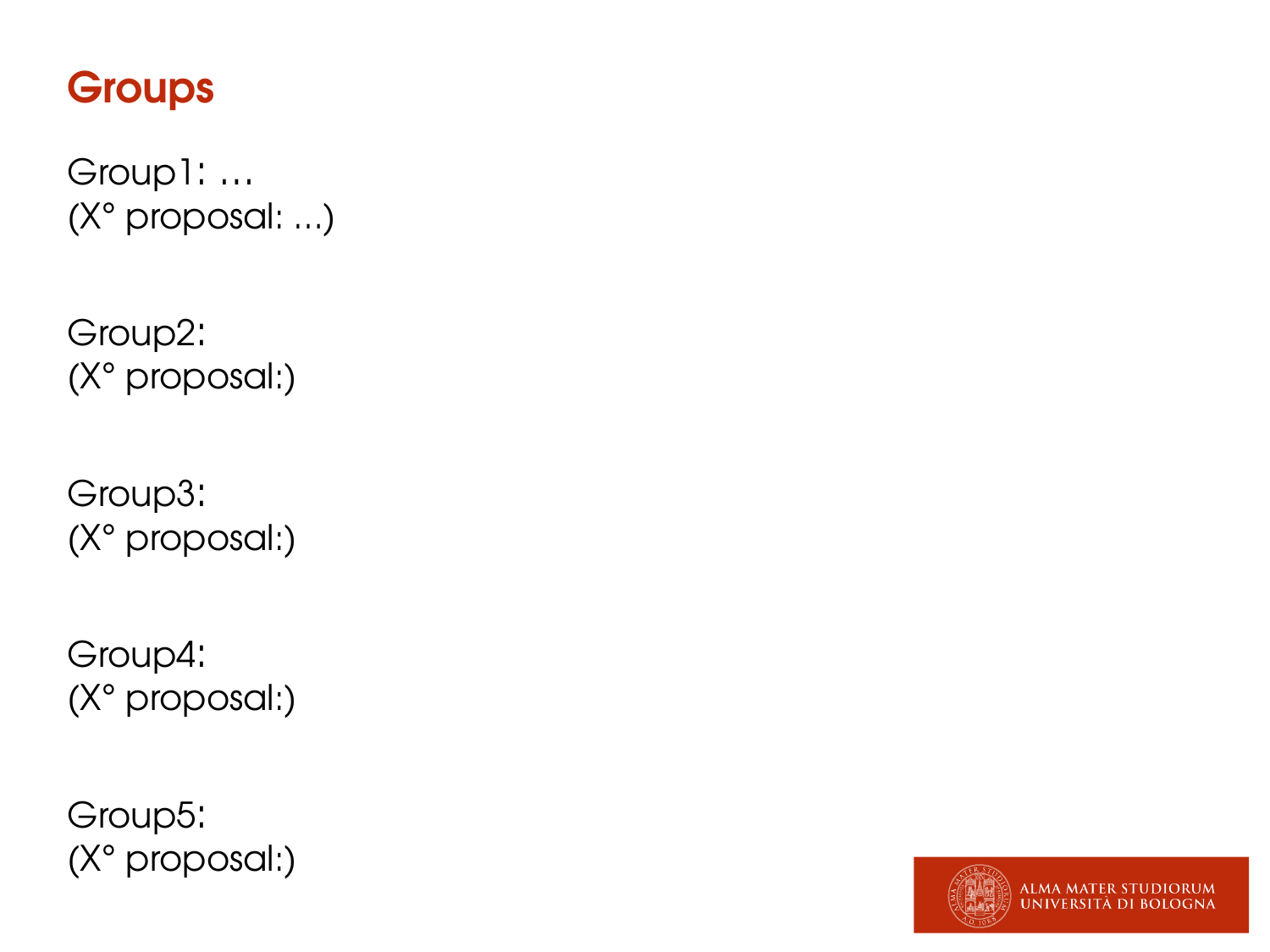

Groups
Group1: …
(X° proposal: …)

Group2:
(X° proposal:)

Group3:
(X° proposal:)

Group4:
(X° proposal:)

Group5:
(X° proposal:)